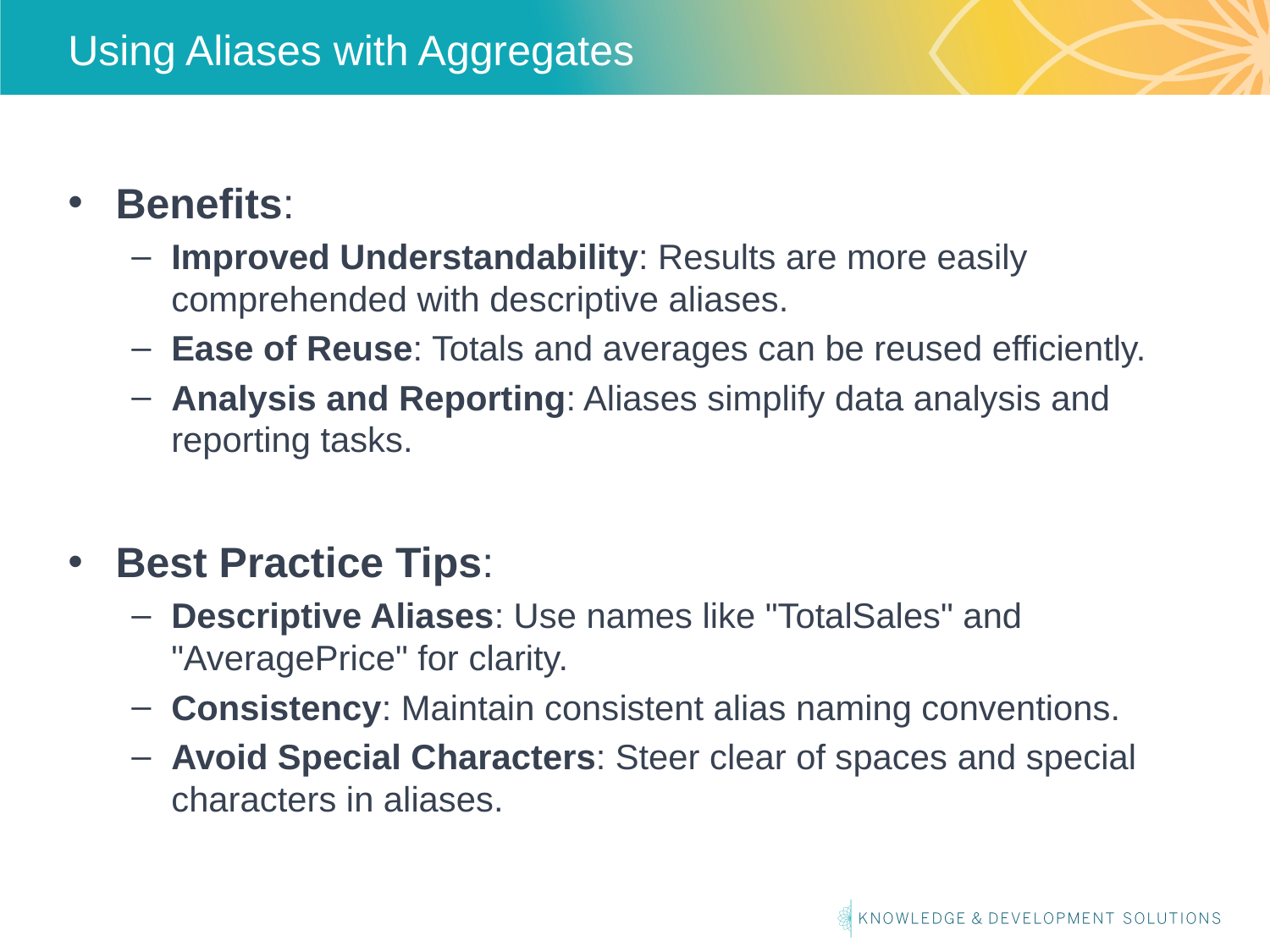

# Using Aliases with Aggregates
Benefits:
Improved Understandability: Results are more easily comprehended with descriptive aliases.
Ease of Reuse: Totals and averages can be reused efficiently.
Analysis and Reporting: Aliases simplify data analysis and reporting tasks.

Best Practice Tips:
Descriptive Aliases: Use names like "TotalSales" and "AveragePrice" for clarity.
Consistency: Maintain consistent alias naming conventions.
Avoid Special Characters: Steer clear of spaces and special characters in aliases.